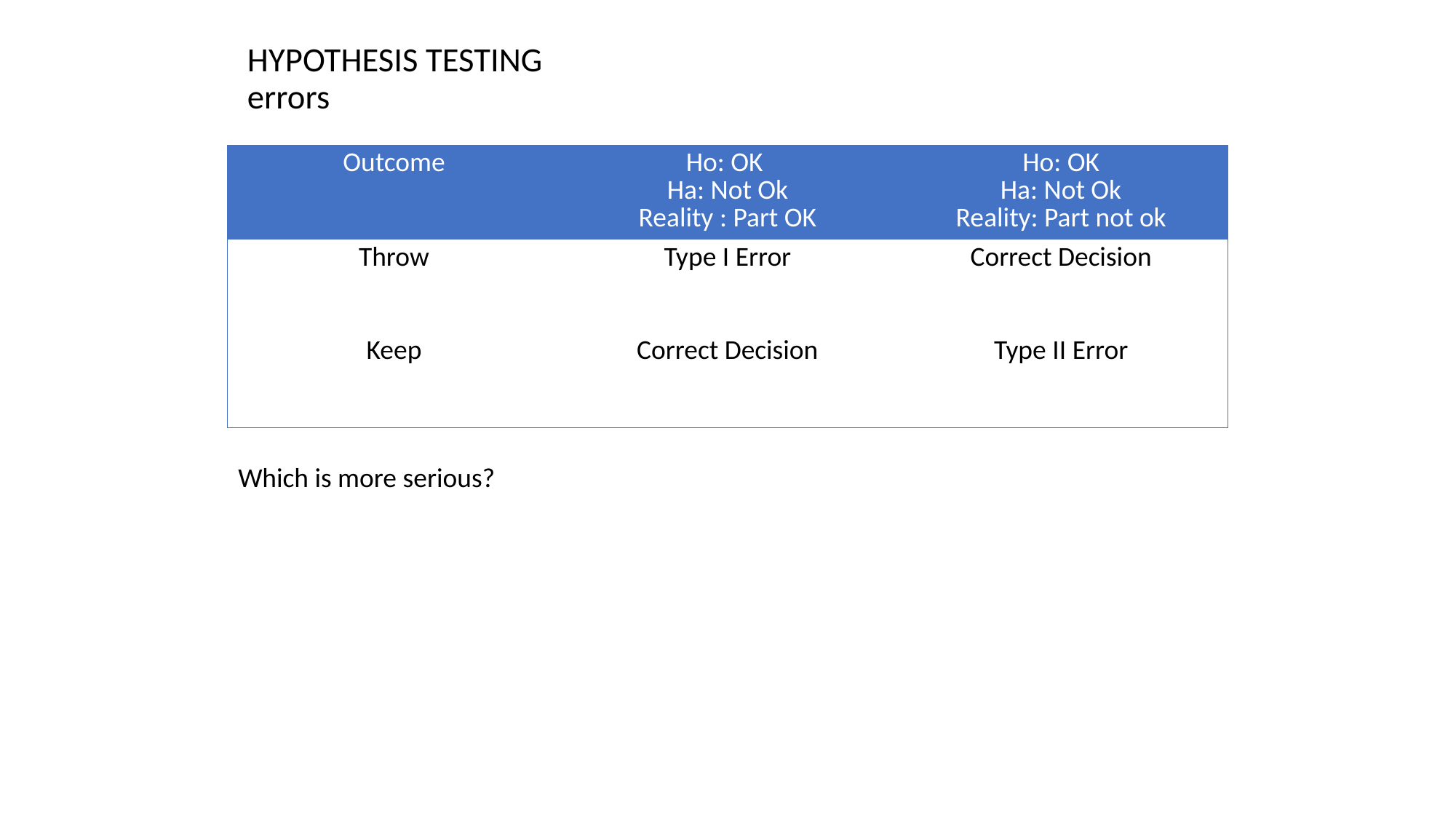

# HYPOTHESIS TESTING errors
| Outcome | Ho: OK Ha: Not Ok Reality : Part OK | Ho: OK Ha: Not Ok Reality: Part not ok |
| --- | --- | --- |
| Throw | Type I Error | Correct Decision |
| Keep | Correct Decision | Type II Error |
Which is more serious?